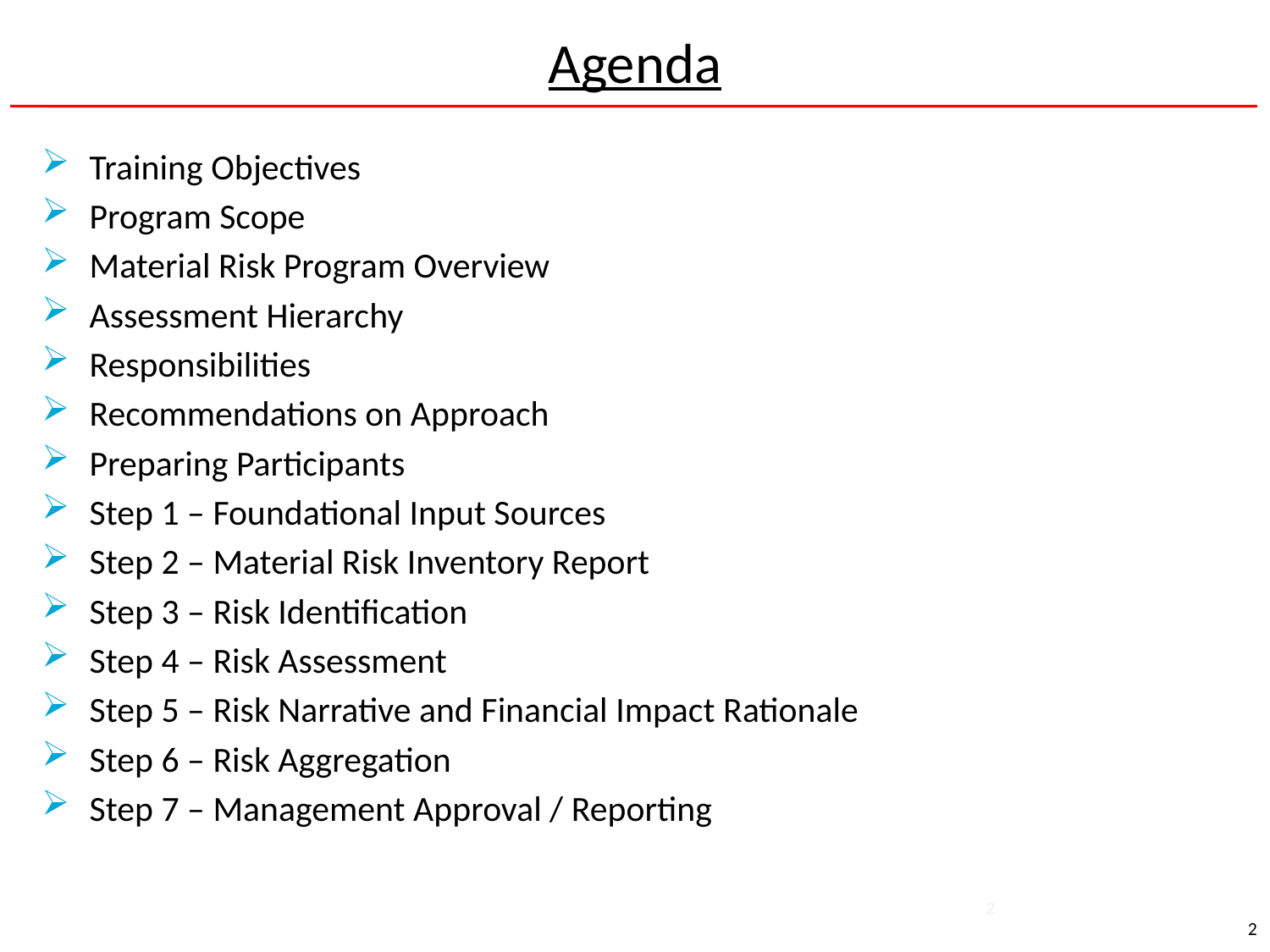

Agenda
Training Objectives
Program Scope
Material Risk Program Overview
Assessment Hierarchy
Responsibilities
Recommendations on Approach
Preparing Participants
Step 1 – Foundational Input Sources
Step 2 – Material Risk Inventory Report
Step 3 – Risk Identification
Step 4 – Risk Assessment
Step 5 – Risk Narrative and Financial Impact Rationale
Step 6 – Risk Aggregation
Step 7 – Management Approval / Reporting

2
2